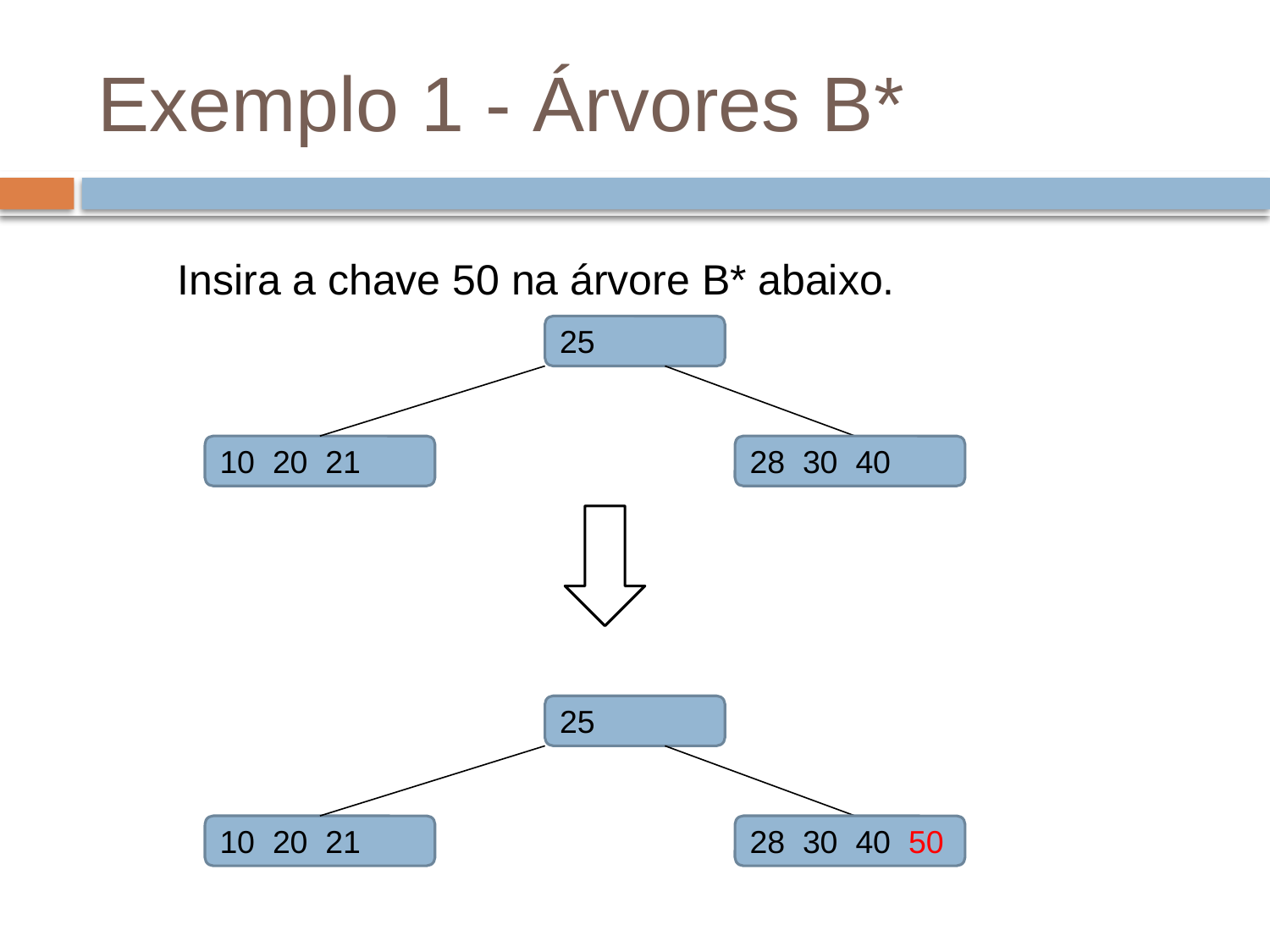

# Exemplo 1 - Árvores B*
Insira a chave 50 na árvore B* abaixo.
25
10  20  21
28  30  40

25
10  20  21
28  30  40  50